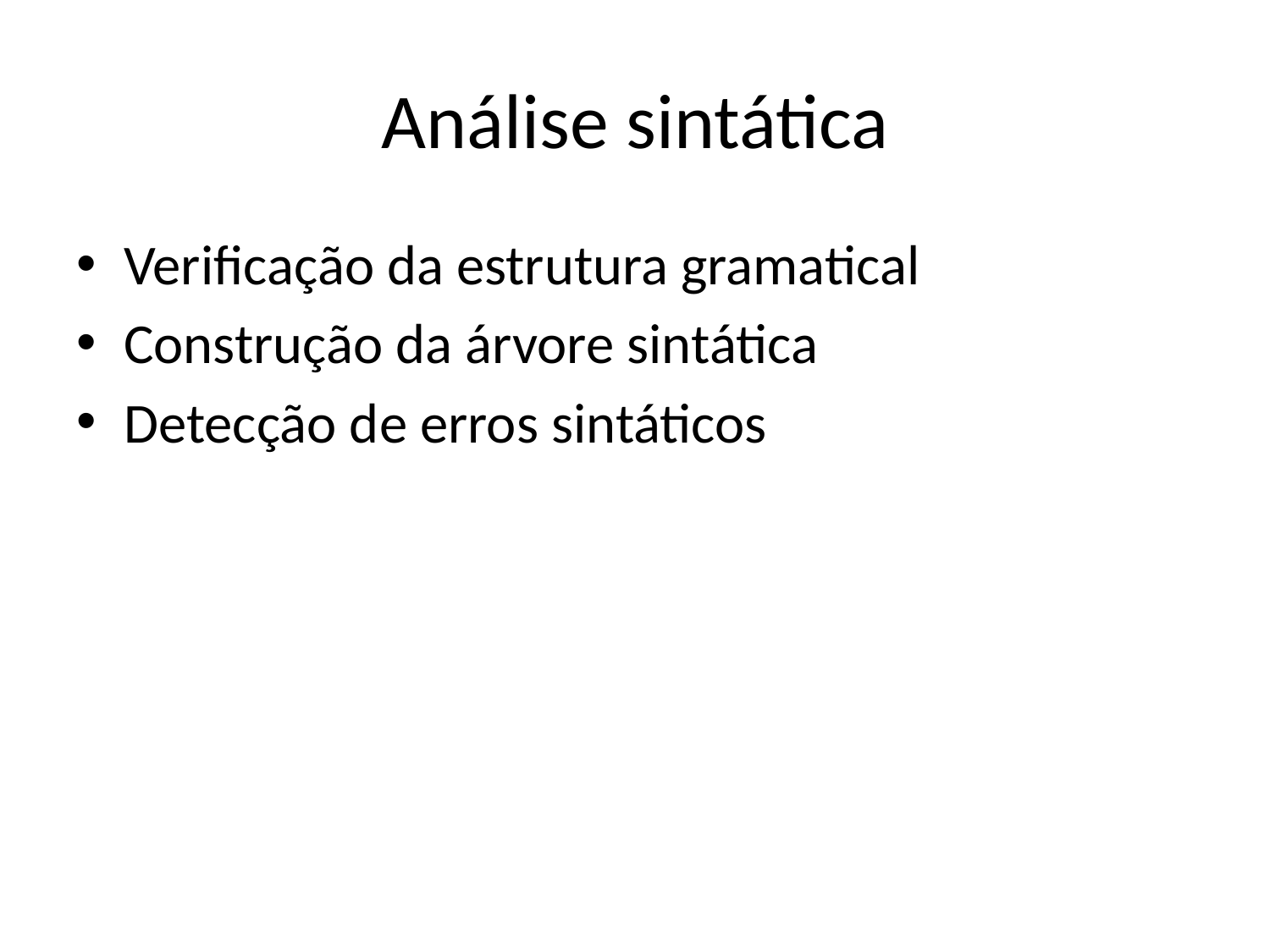

# Análise sintática
Verificação da estrutura gramatical
Construção da árvore sintática
Detecção de erros sintáticos